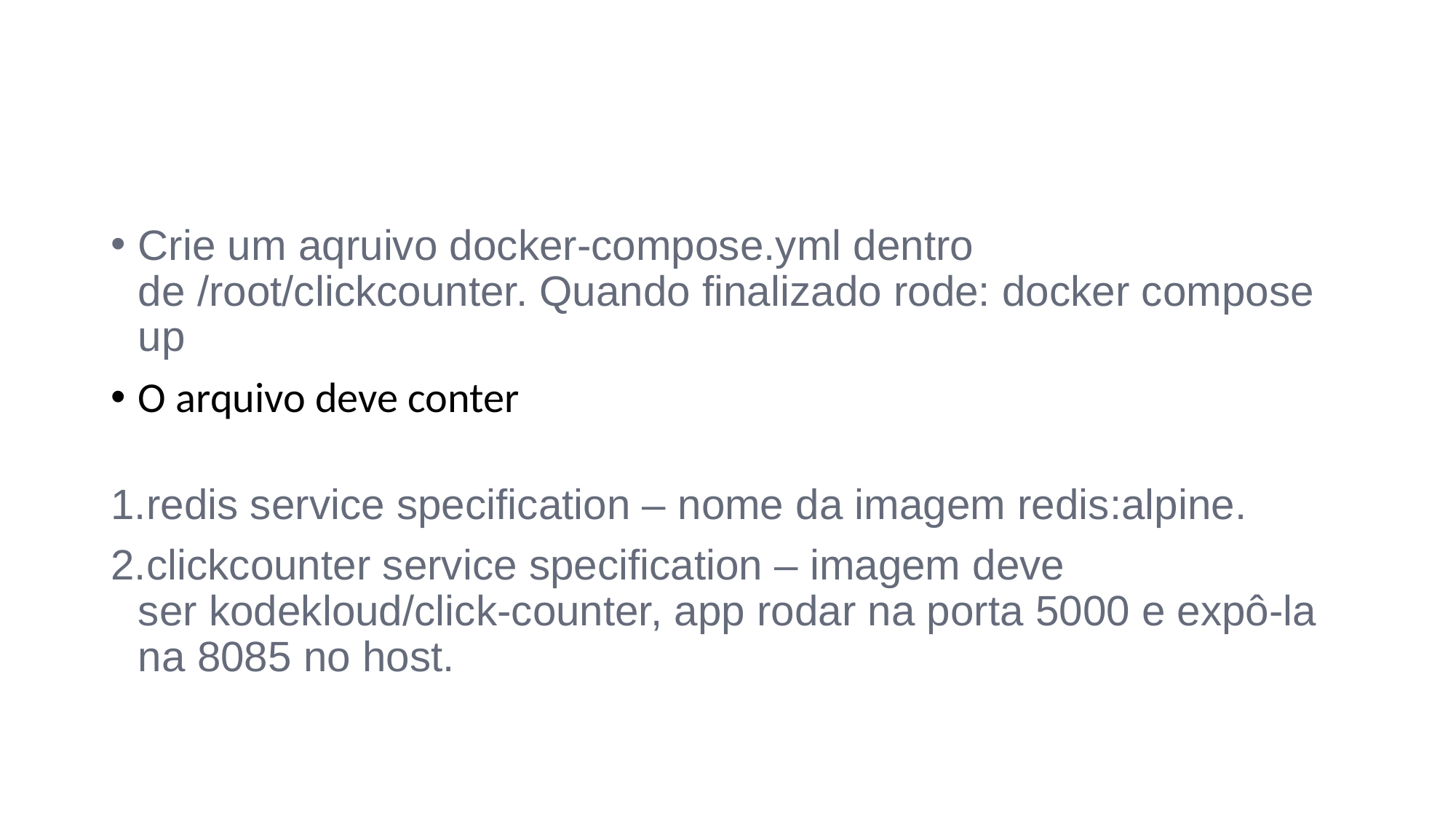

#
Crie um aqruivo docker-compose.yml dentro de /root/clickcounter. Quando finalizado rode: docker compose up
O arquivo deve conter
redis service specification – nome da imagem redis:alpine.
clickcounter service specification – imagem deve ser kodekloud/click-counter, app rodar na porta 5000 e expô-la na 8085 no host.